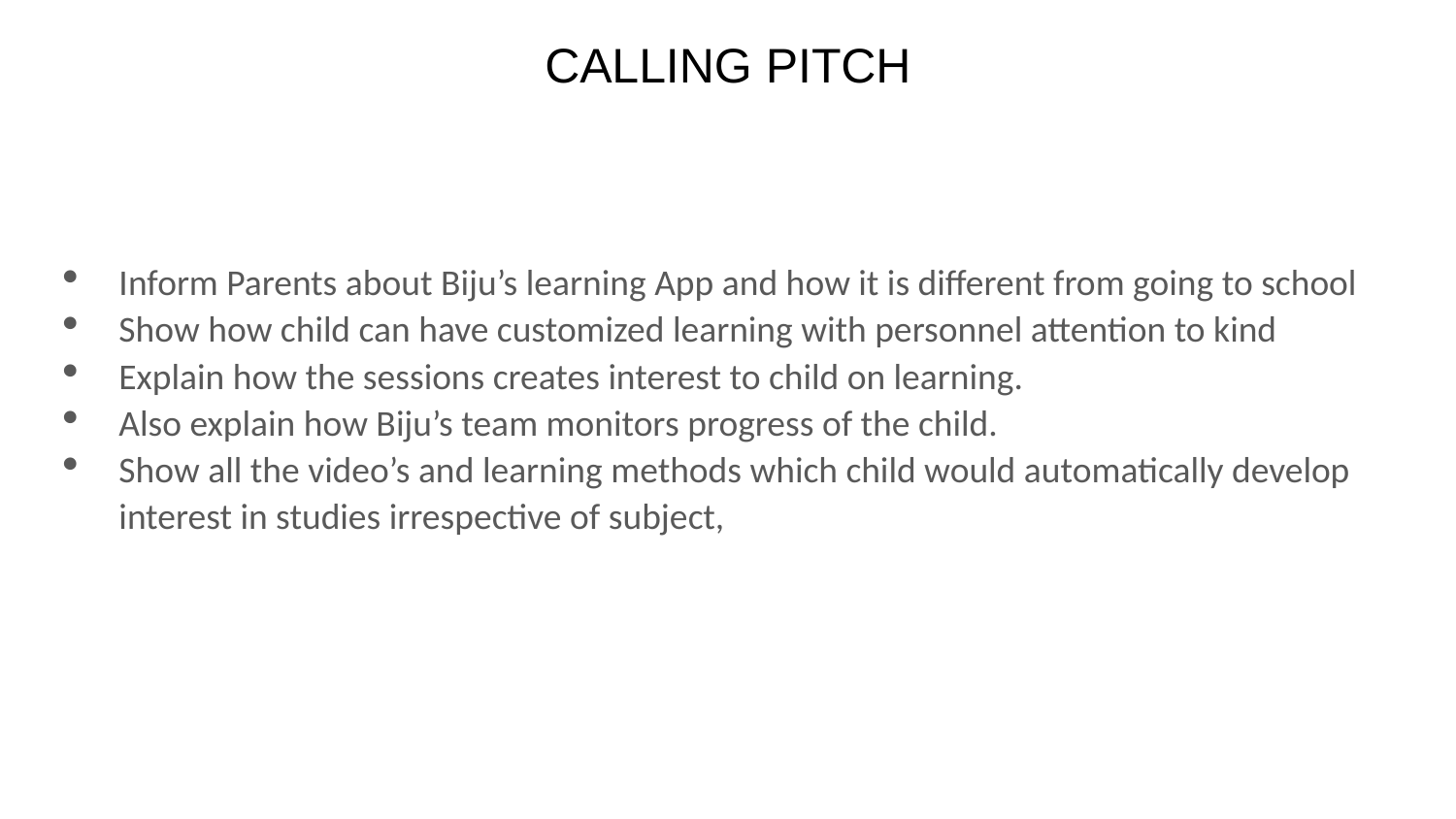

# CALLING PITCH
Inform Parents about Biju’s learning App and how it is different from going to school
Show how child can have customized learning with personnel attention to kind
Explain how the sessions creates interest to child on learning.
Also explain how Biju’s team monitors progress of the child.
Show all the video’s and learning methods which child would automatically develop interest in studies irrespective of subject,